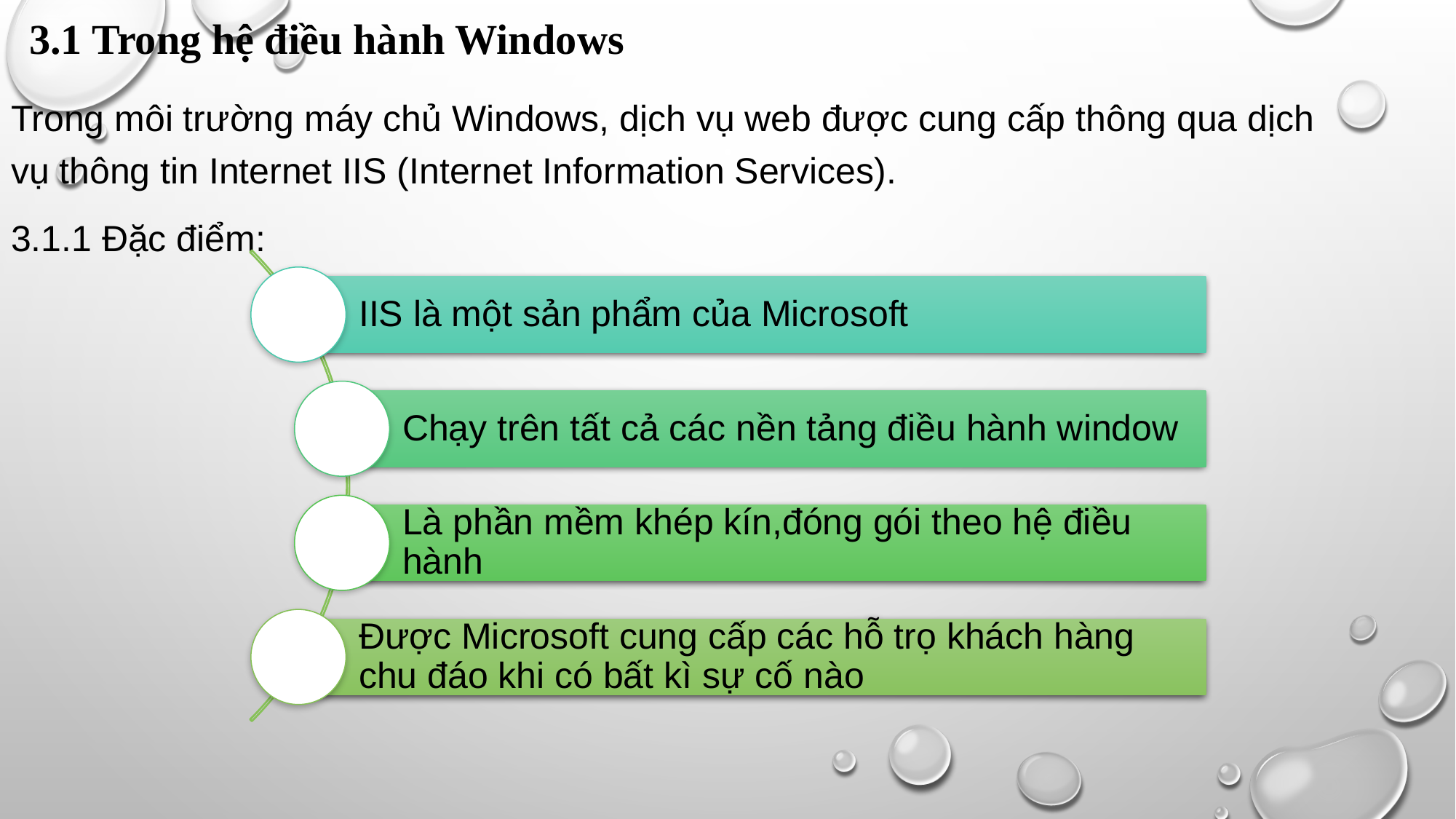

# 3.1 Trong hệ điều hành Windows
Trong môi trường máy chủ Windows, dịch vụ web được cung cấp thông qua dịch vụ thông tin Internet IIS (Internet Information Services).
3.1.1 Đặc điểm:
IIS là một sản phẩm của Microsoft
Chạy trên tất cả các nền tảng điều hành window
Là phần mềm khép kín,đóng gói theo hệ điều hành
Được Microsoft cung cấp các hỗ trọ khách hàng chu đáo khi có bất kì sự cố nào